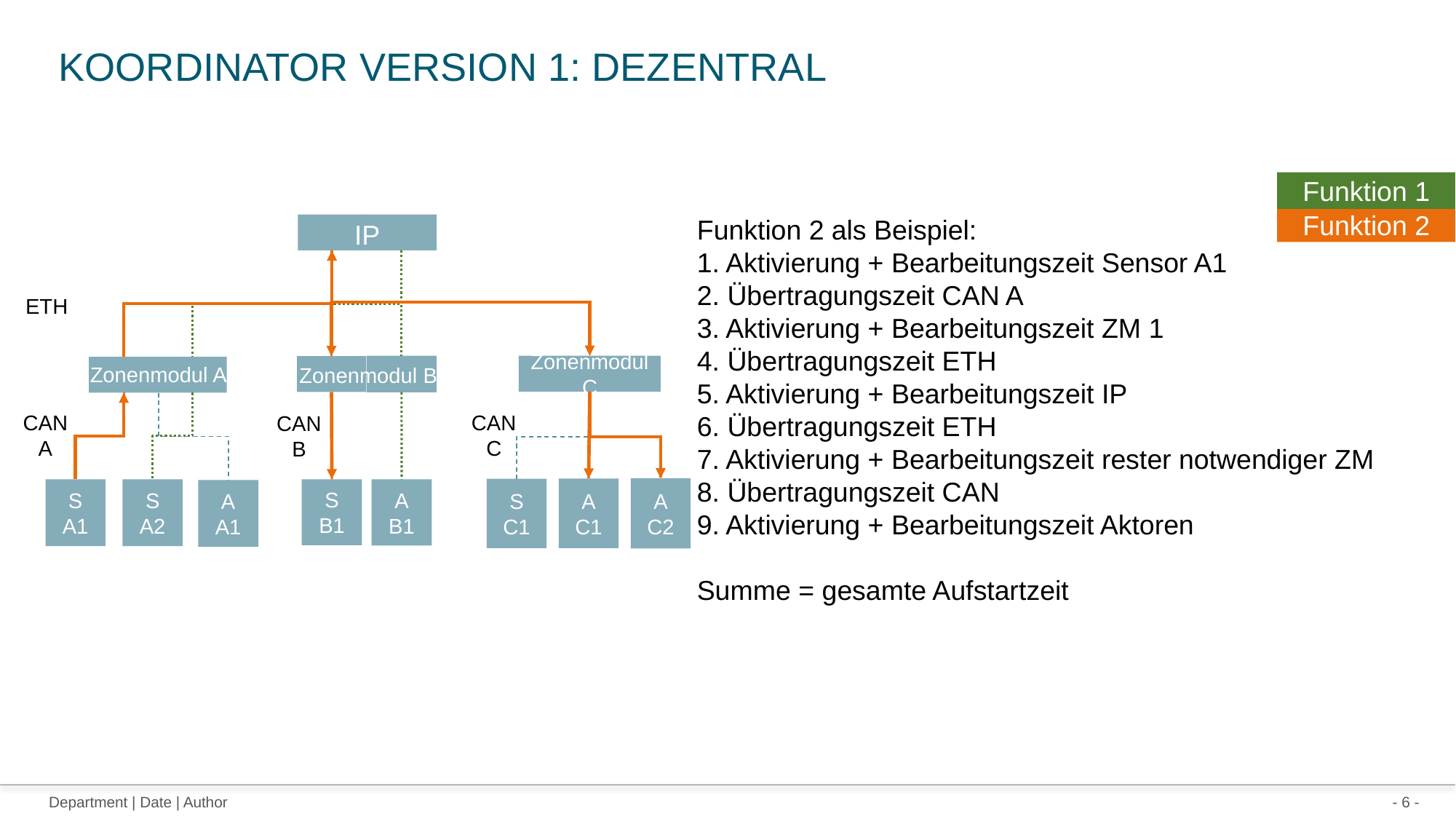

# Koordinator Version 1: dezentral
Funktion 1
Funktion 2 als Beispiel:
1. Aktivierung + Bearbeitungszeit Sensor A1
2. Übertragungszeit CAN A
3. Aktivierung + Bearbeitungszeit ZM 1
4. Übertragungszeit ETH
5. Aktivierung + Bearbeitungszeit IP
6. Übertragungszeit ETH
7. Aktivierung + Bearbeitungszeit rester notwendiger ZM
8. Übertragungszeit CAN
9. Aktivierung + Bearbeitungszeit Aktoren

Summe = gesamte Aufstartzeit

Funktion 2

IP

ETH

Zonenmodul C

Zonenmodul A

Zonenmodul B

CAN
A
CAN
C
CAN
B
A
C2
A
C1
S
C1
S
B1
A
B1
S
A1
S
A2
A
A1